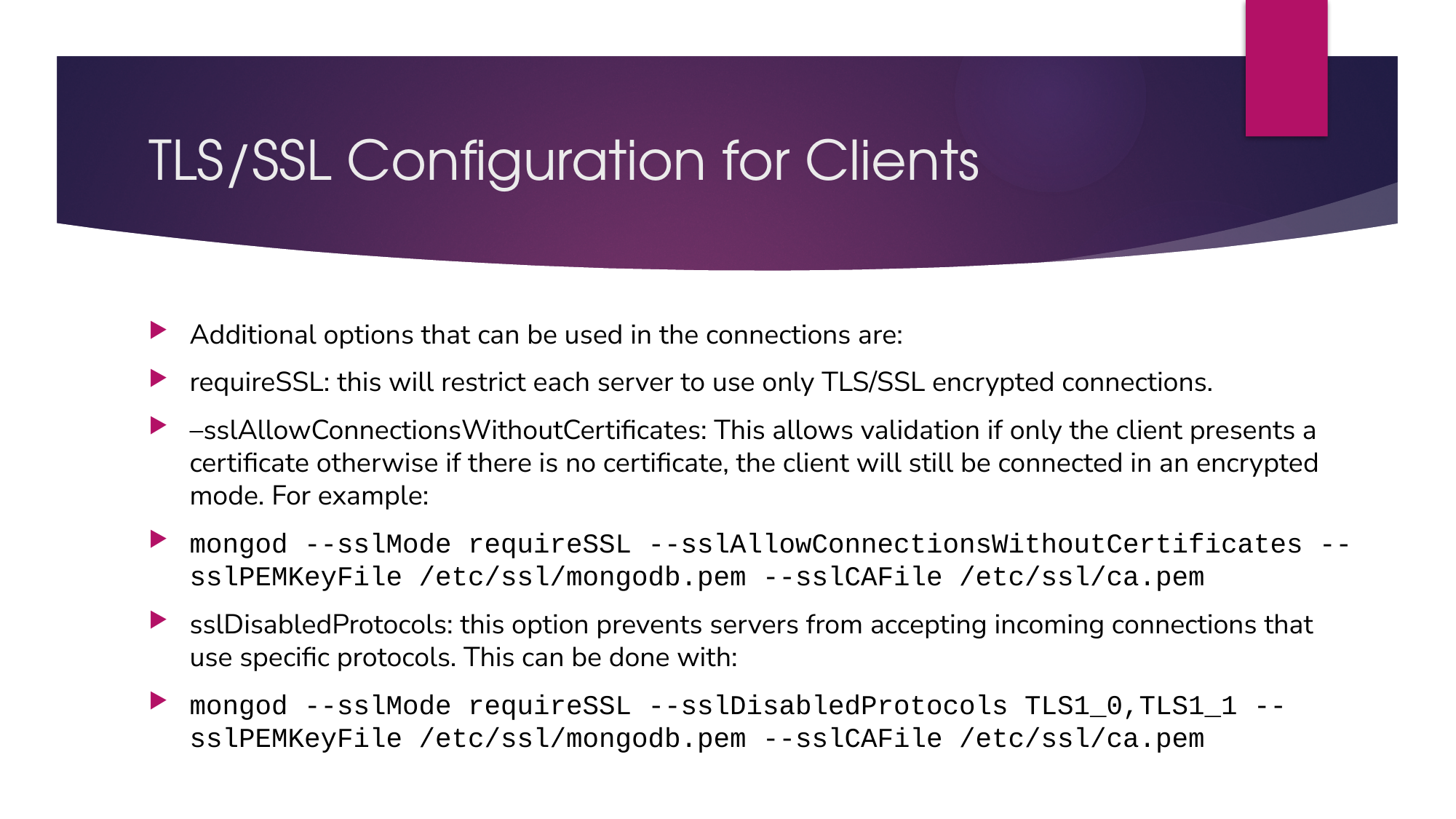

# TLS/SSL Configuration for Clients
Additional options that can be used in the connections are:
requireSSL: this will restrict each server to use only TLS/SSL encrypted connections.
–sslAllowConnectionsWithoutCertificates: This allows validation if only the client presents a certificate otherwise if there is no certificate, the client will still be connected in an encrypted mode. For example:
mongod --sslMode requireSSL --sslAllowConnectionsWithoutCertificates --sslPEMKeyFile /etc/ssl/mongodb.pem --sslCAFile /etc/ssl/ca.pem
sslDisabledProtocols: this option prevents servers from accepting incoming connections that use specific protocols. This can be done with:
mongod --sslMode requireSSL --sslDisabledProtocols TLS1_0,TLS1_1 --sslPEMKeyFile /etc/ssl/mongodb.pem --sslCAFile /etc/ssl/ca.pem